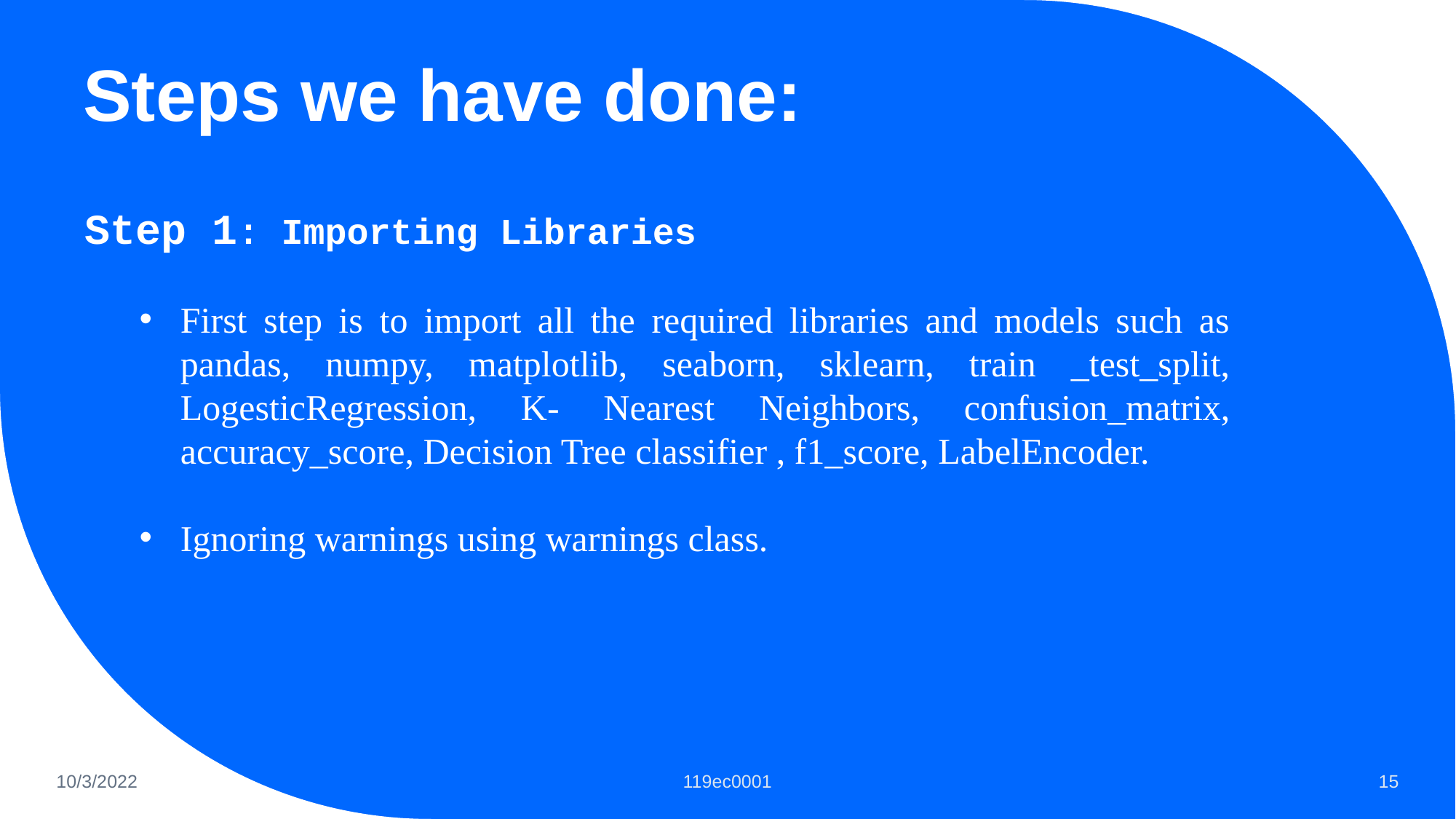

# Steps we have done:
Step 1: Importing Libraries

First step is to import all the required libraries and models such as pandas, numpy, matplotlib, seaborn, sklearn, train _test_split, LogesticRegression, K- Nearest Neighbors, confusion_matrix, accuracy_score, Decision Tree classifier , f1_score, LabelEncoder.

Ignoring warnings using warnings class.

10/3/2022
119ec0001
15